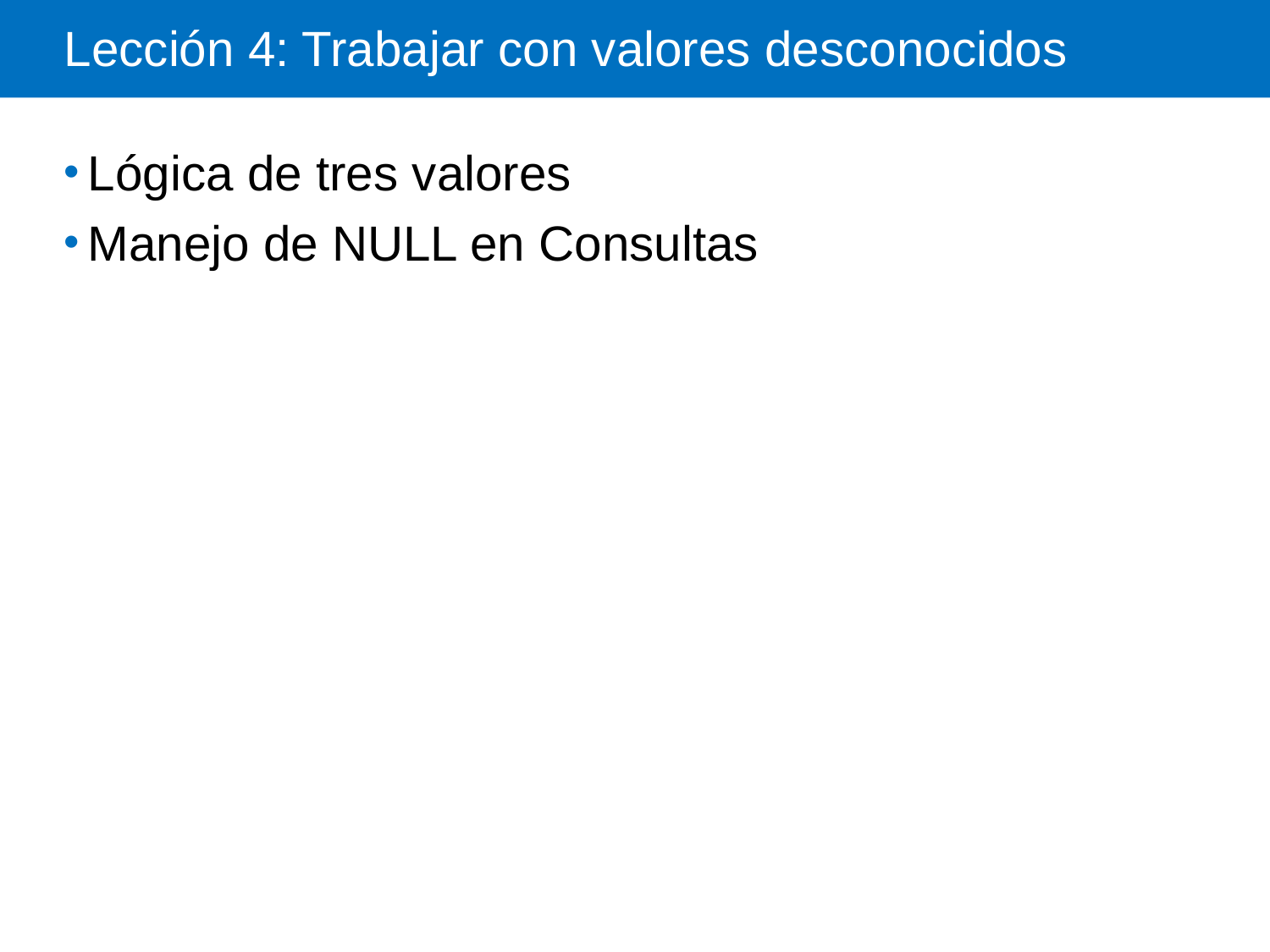

# Lección 4: Trabajar con valores desconocidos
Lógica de tres valores
Manejo de NULL en Consultas